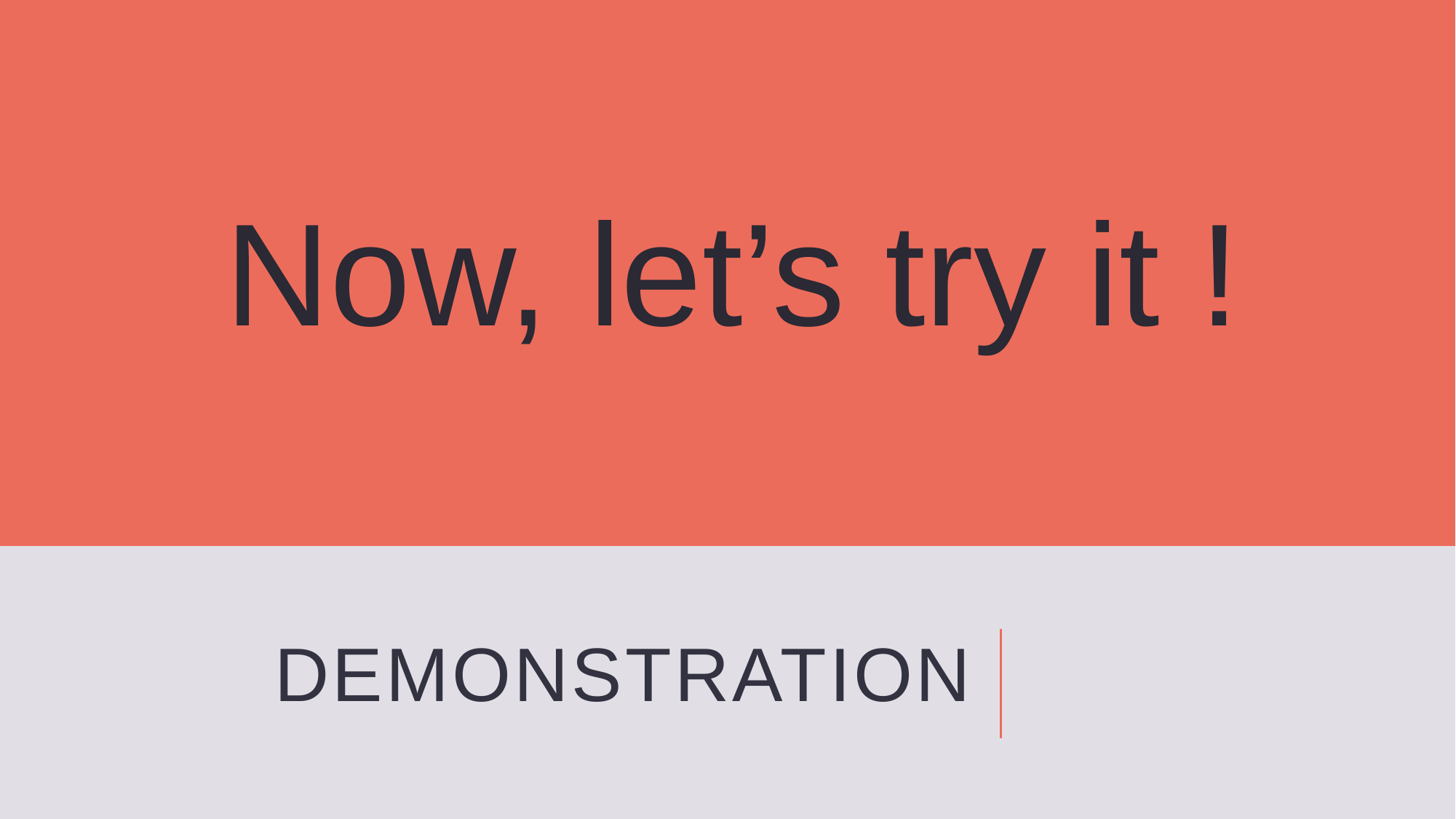

Now, let’s try it !
# Demonstration